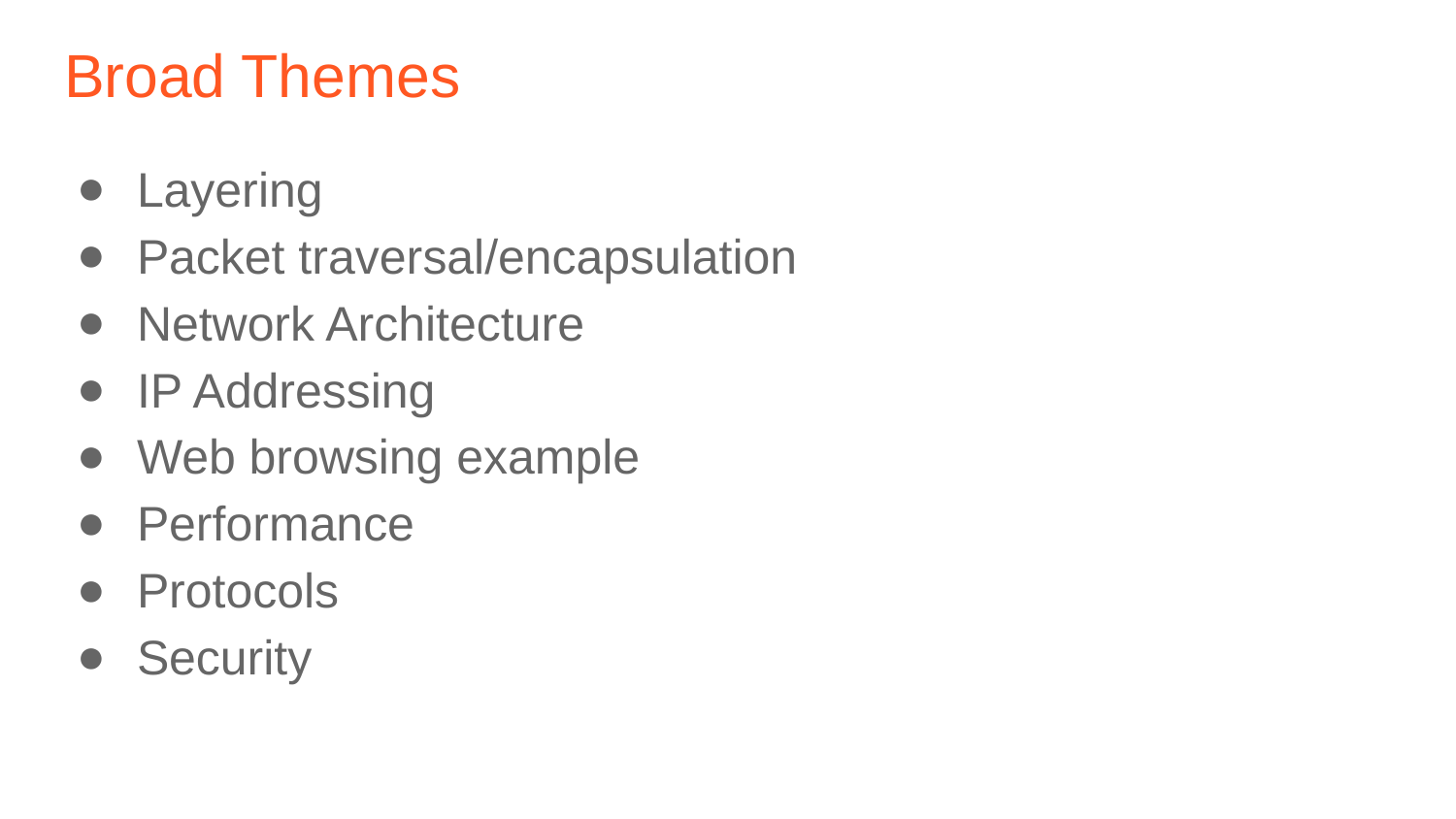

# Broad Themes
Layering
Packet traversal/encapsulation
Network Architecture
IP Addressing
Web browsing example
Performance
Protocols
Security